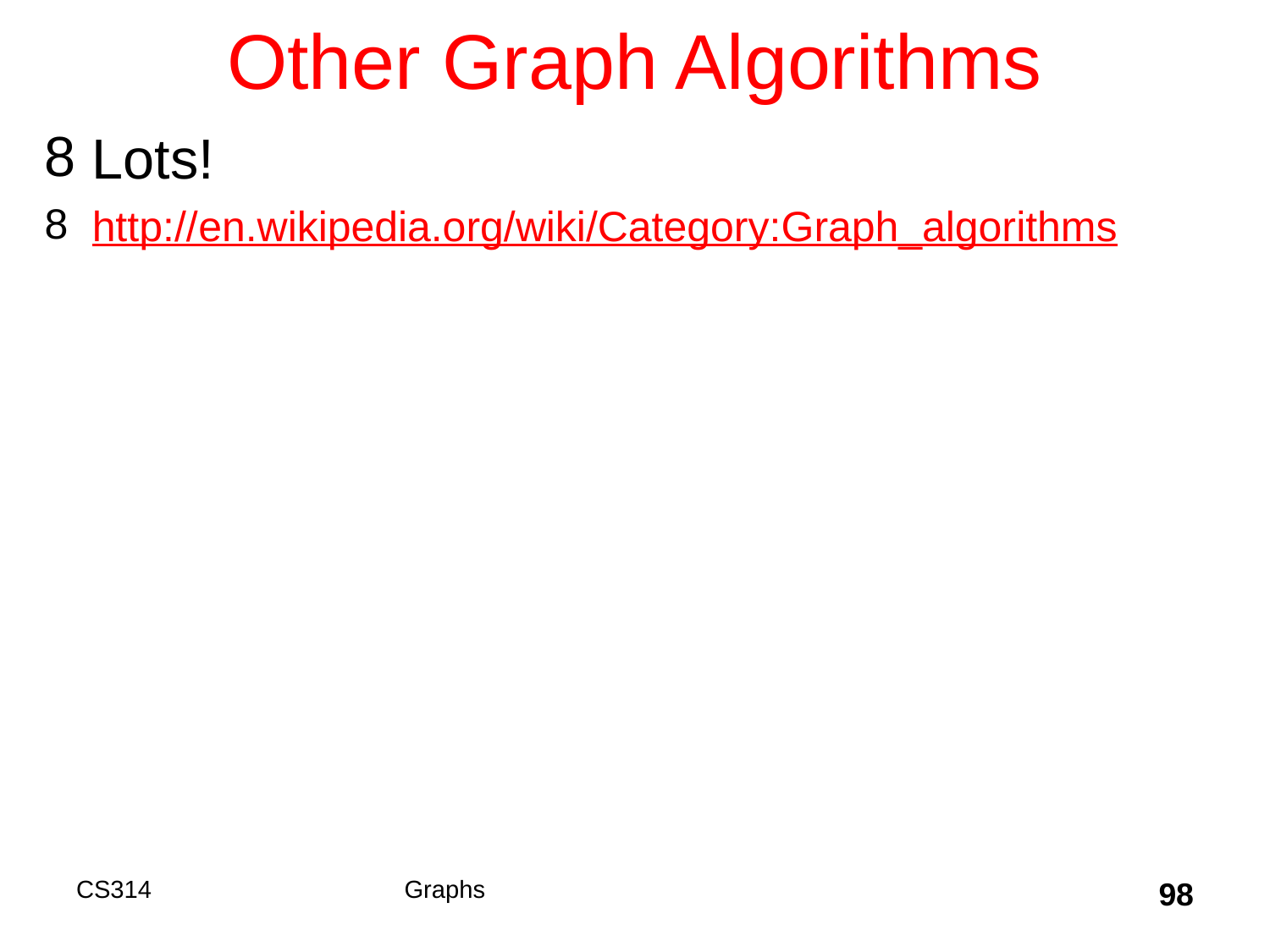

# Other Graph Algorithms
Lots!
http://en.wikipedia.org/wiki/Category:Graph_algorithms

CS314
Graphs
98